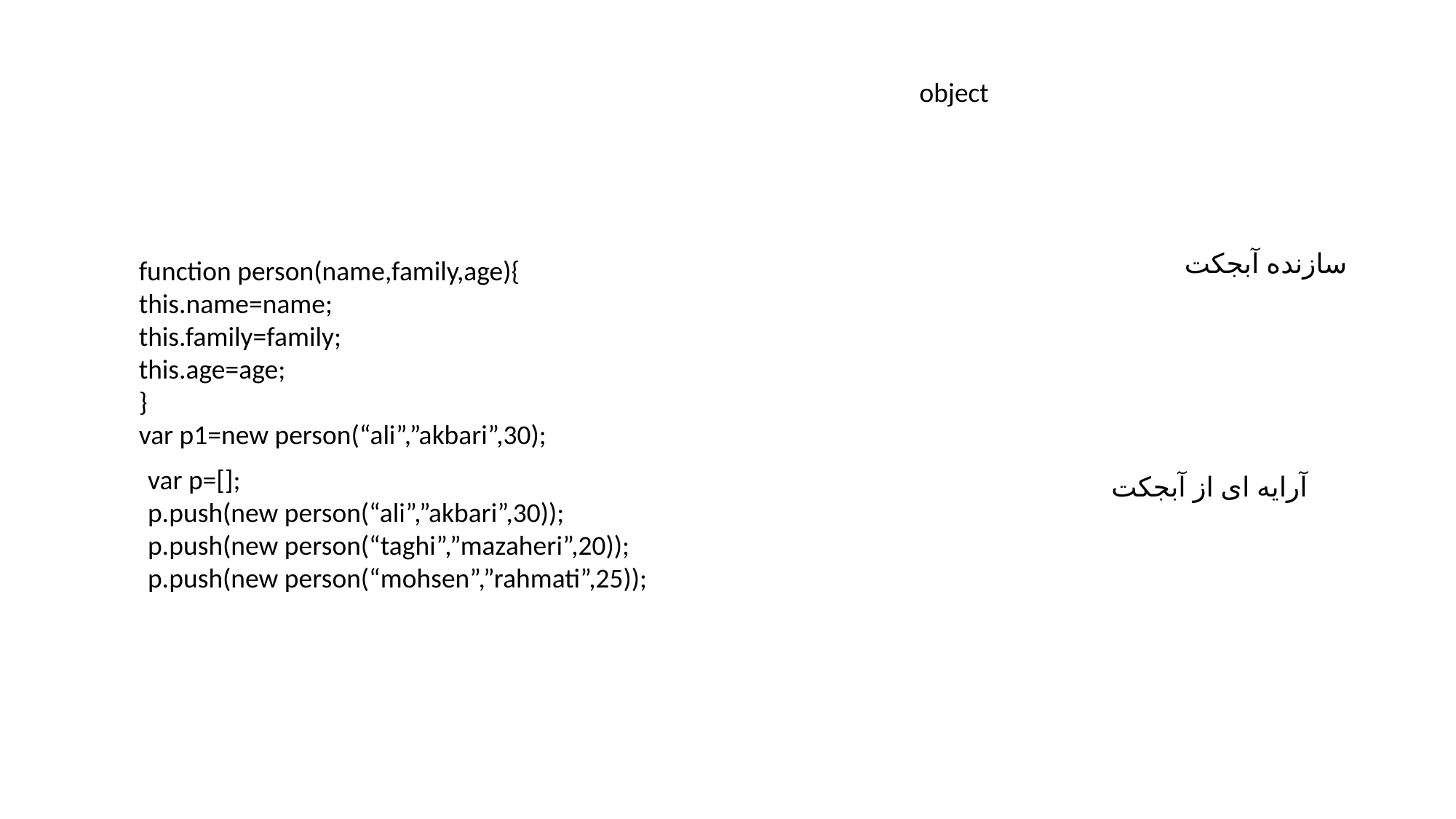

object
سازنده آبجکت
function person(name,family,age){
this.name=name;
this.family=family;
this.age=age;
}
var p1=new person(“ali”,”akbari”,30);
var p=[];
p.push(new person(“ali”,”akbari”,30));
p.push(new person(“taghi”,”mazaheri”,20));
p.push(new person(“mohsen”,”rahmati”,25));
آرایه ای از آبجکت